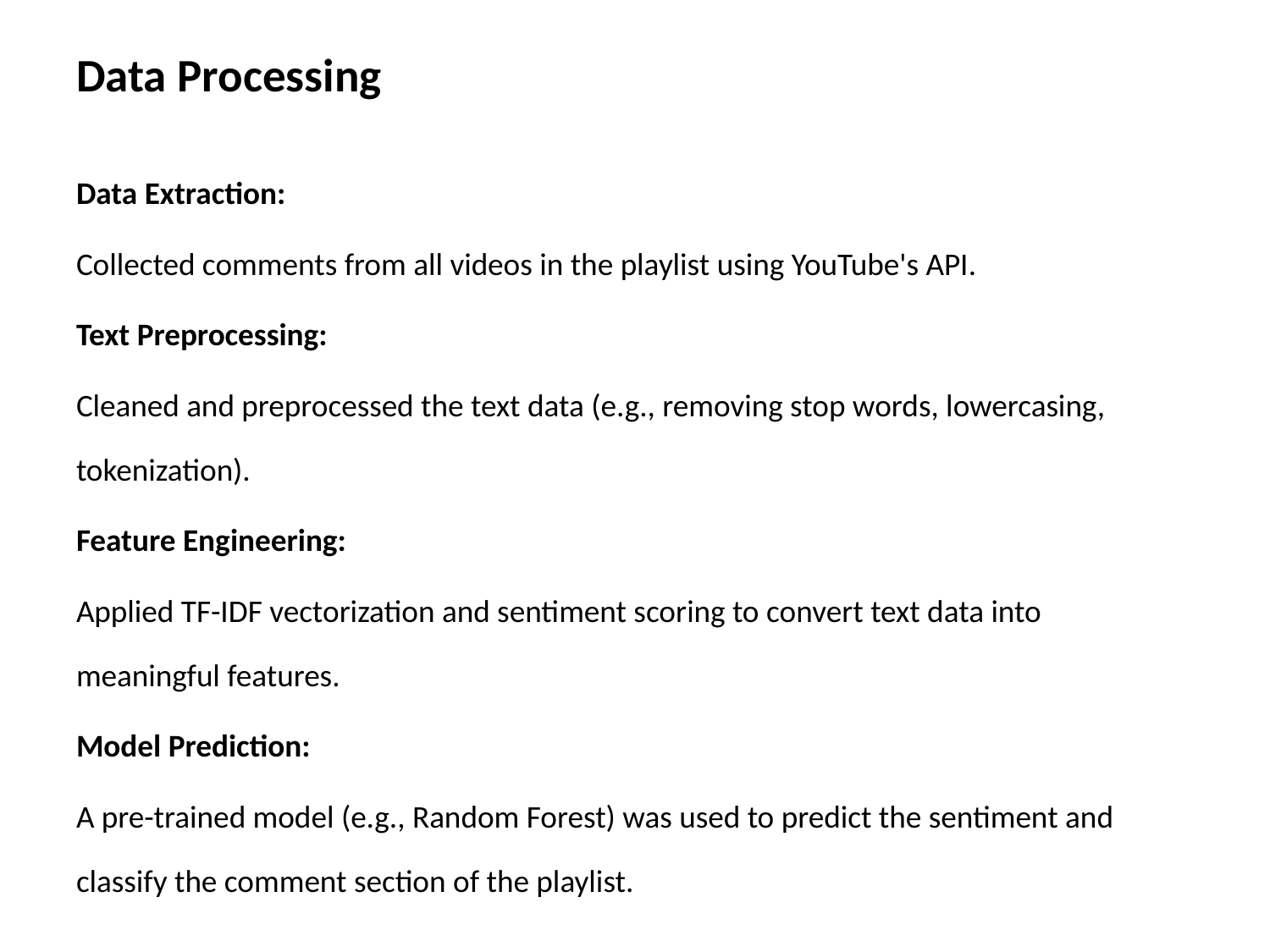

# Data Processing
Data Extraction:
Collected comments from all videos in the playlist using YouTube's API.
Text Preprocessing:
Cleaned and preprocessed the text data (e.g., removing stop words, lowercasing, tokenization).
Feature Engineering:
Applied TF-IDF vectorization and sentiment scoring to convert text data into meaningful features.
Model Prediction:
A pre-trained model (e.g., Random Forest) was used to predict the sentiment and classify the comment section of the playlist.